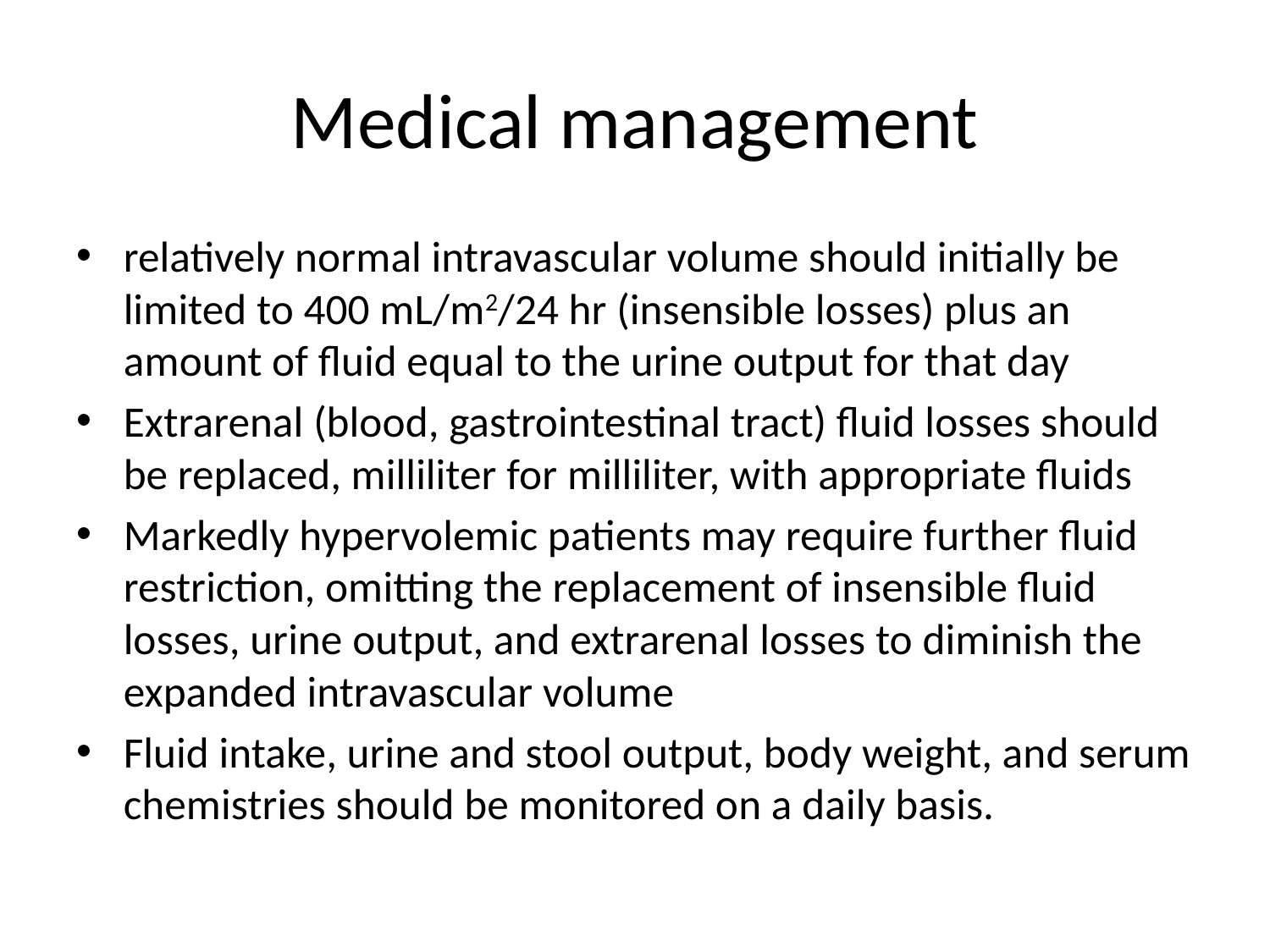

# Medical management
relatively normal intravascular volume should initially be limited to 400 mL/m2/24 hr (insensible losses) plus an amount of fluid equal to the urine output for that day
Extrarenal (blood, gastrointestinal tract) fluid losses should be replaced, milliliter for milliliter, with appropriate fluids
Markedly hypervolemic patients may require further fluid restriction, omitting the replacement of insensible fluid losses, urine output, and extrarenal losses to diminish the expanded intravascular volume
Fluid intake, urine and stool output, body weight, and serum chemistries should be monitored on a daily basis.